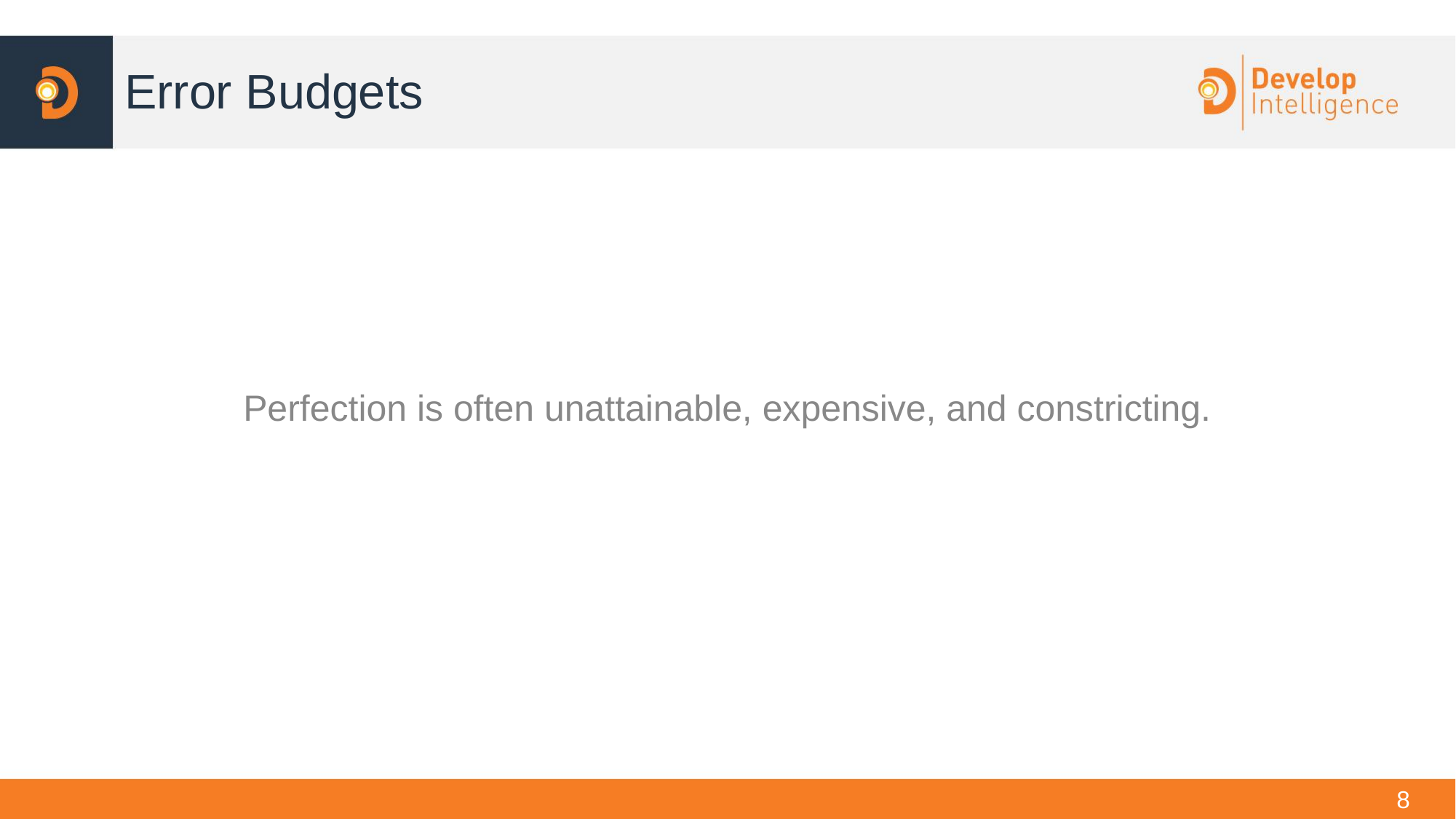

# Error Budgets
Perfection is often unattainable, expensive, and constricting.
8